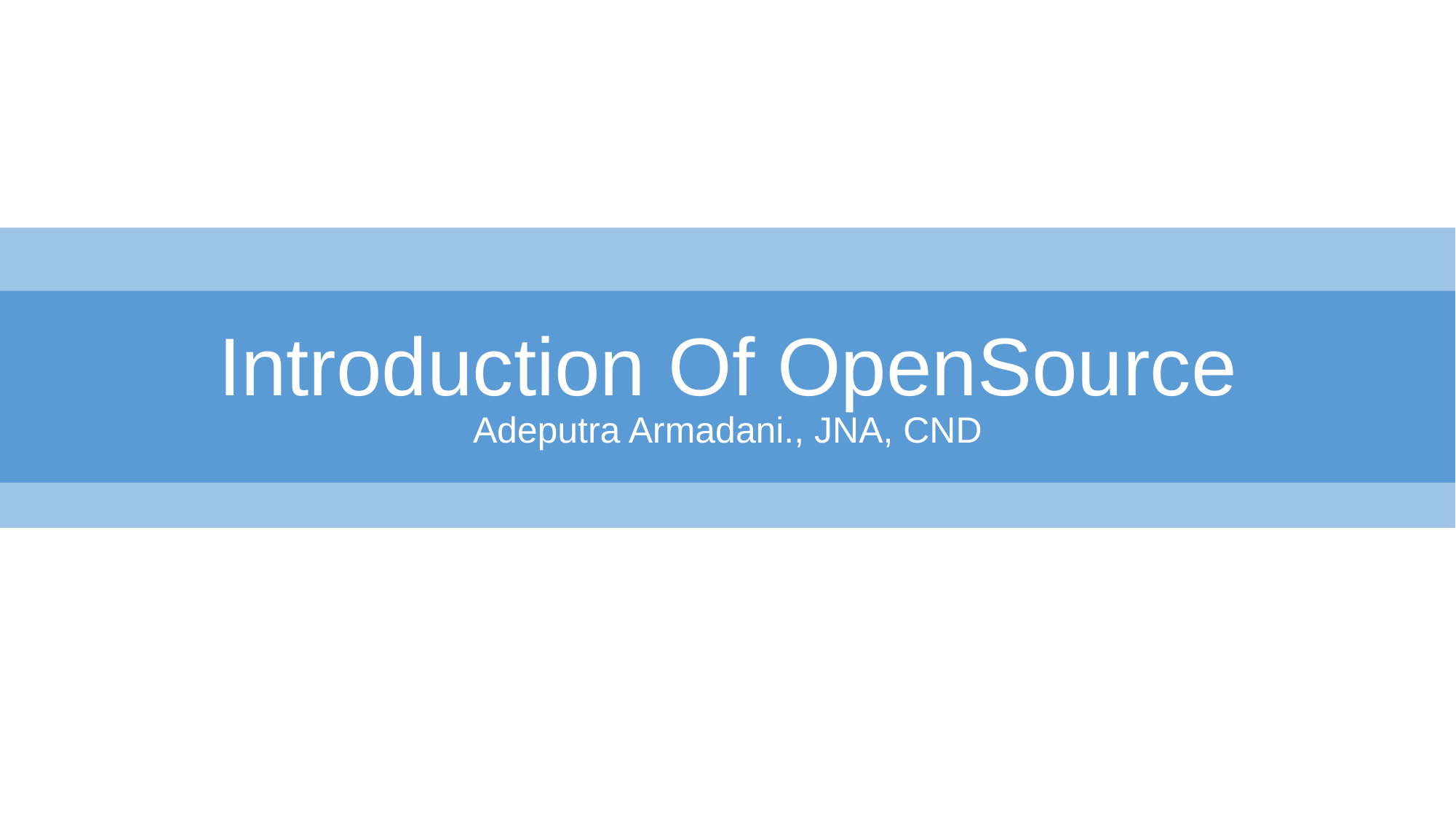

# Introduction Of OpenSource

Adeputra Armadani., JNA, CND